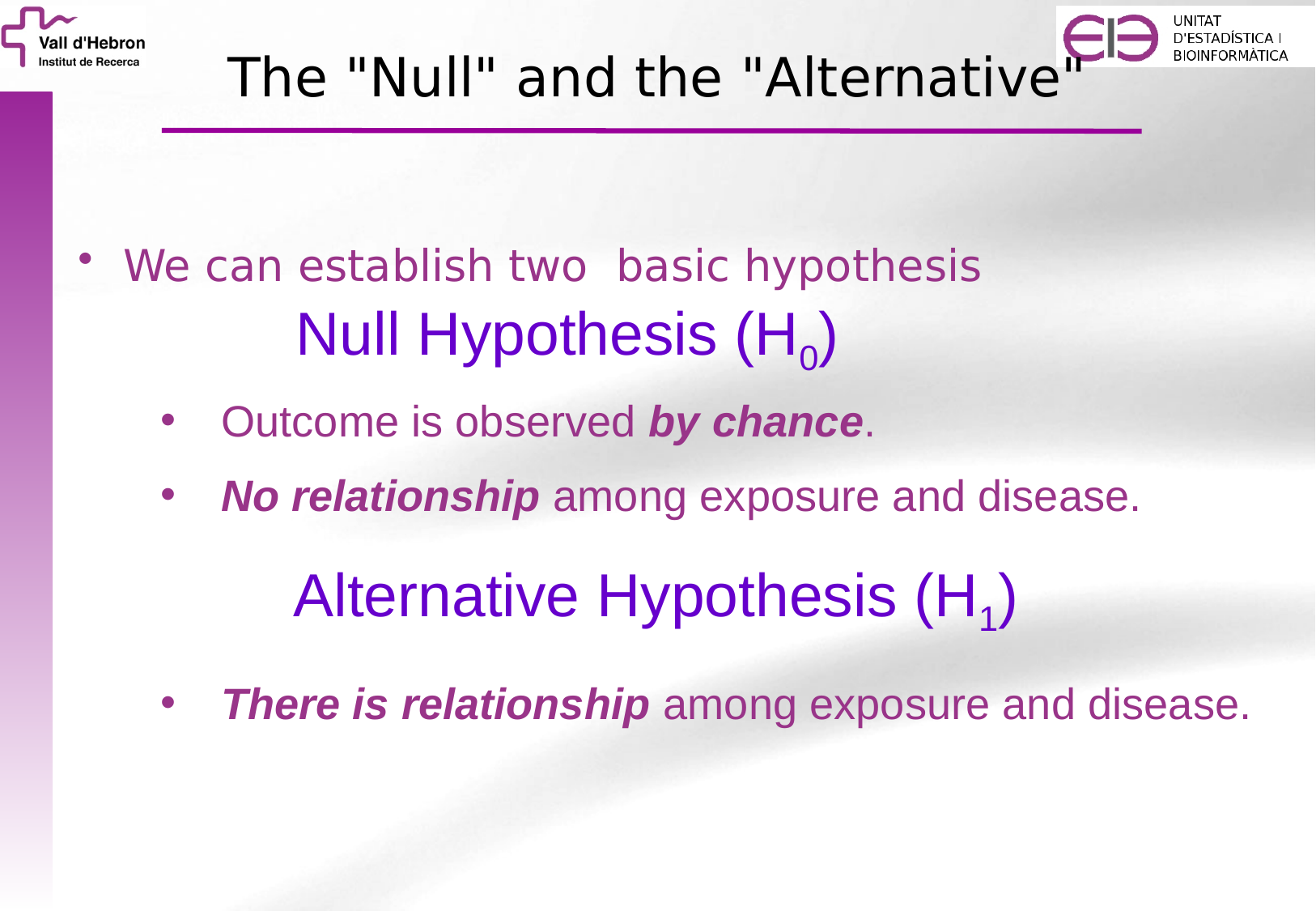

# The "Null" and the "Alternative"
We can establish two  basic hypothesis
Null Hypothesis (H0)
Outcome is observed by chance.
No relationship among exposure and disease.
Alternative Hypothesis (H1)
There is relationship among exposure and disease.